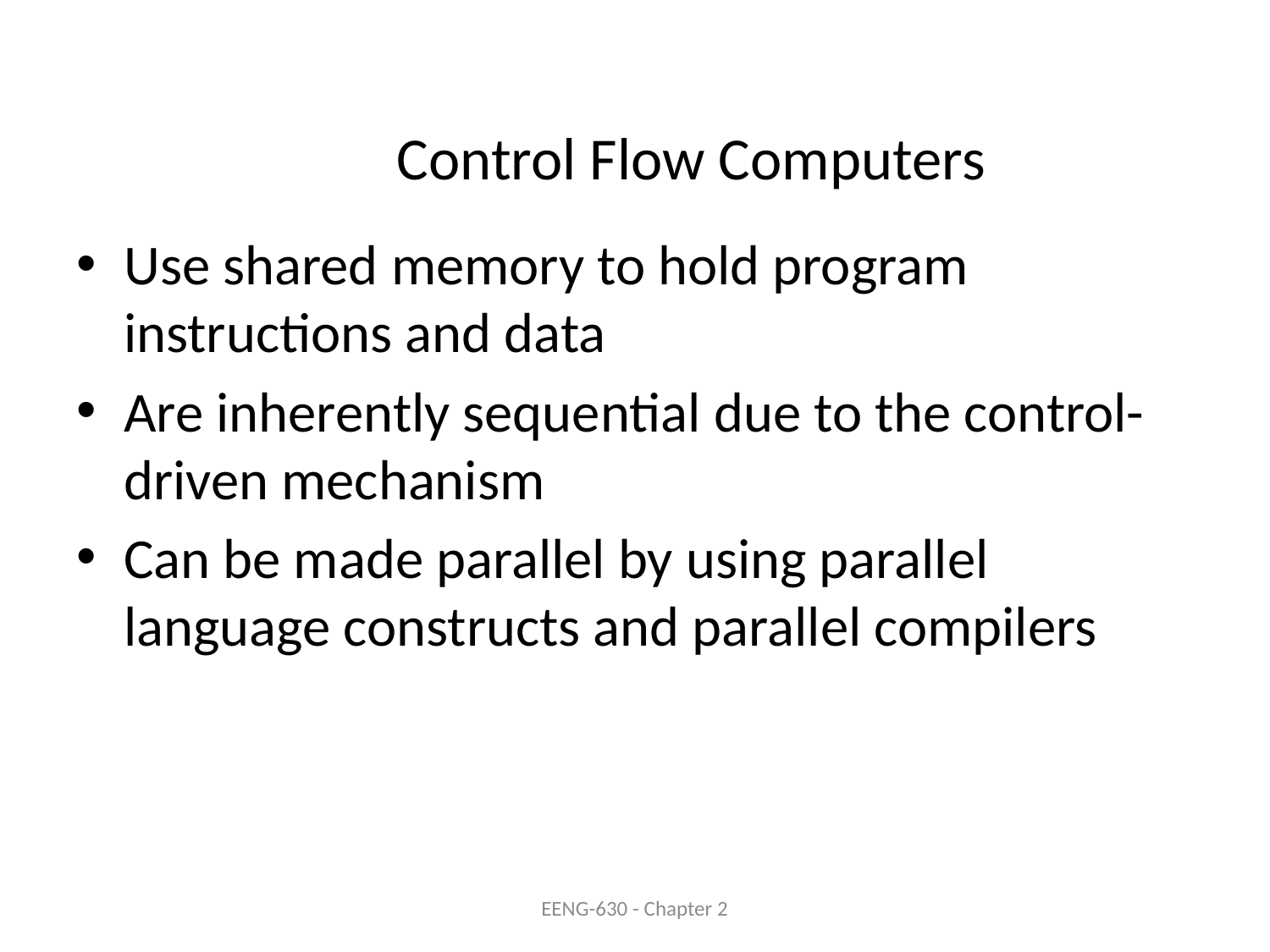

# Control Flow Computers
Use shared memory to hold program instructions and data
Are inherently sequential due to the control-driven mechanism
Can be made parallel by using parallel language constructs and parallel compilers

EENG-630 - Chapter 2